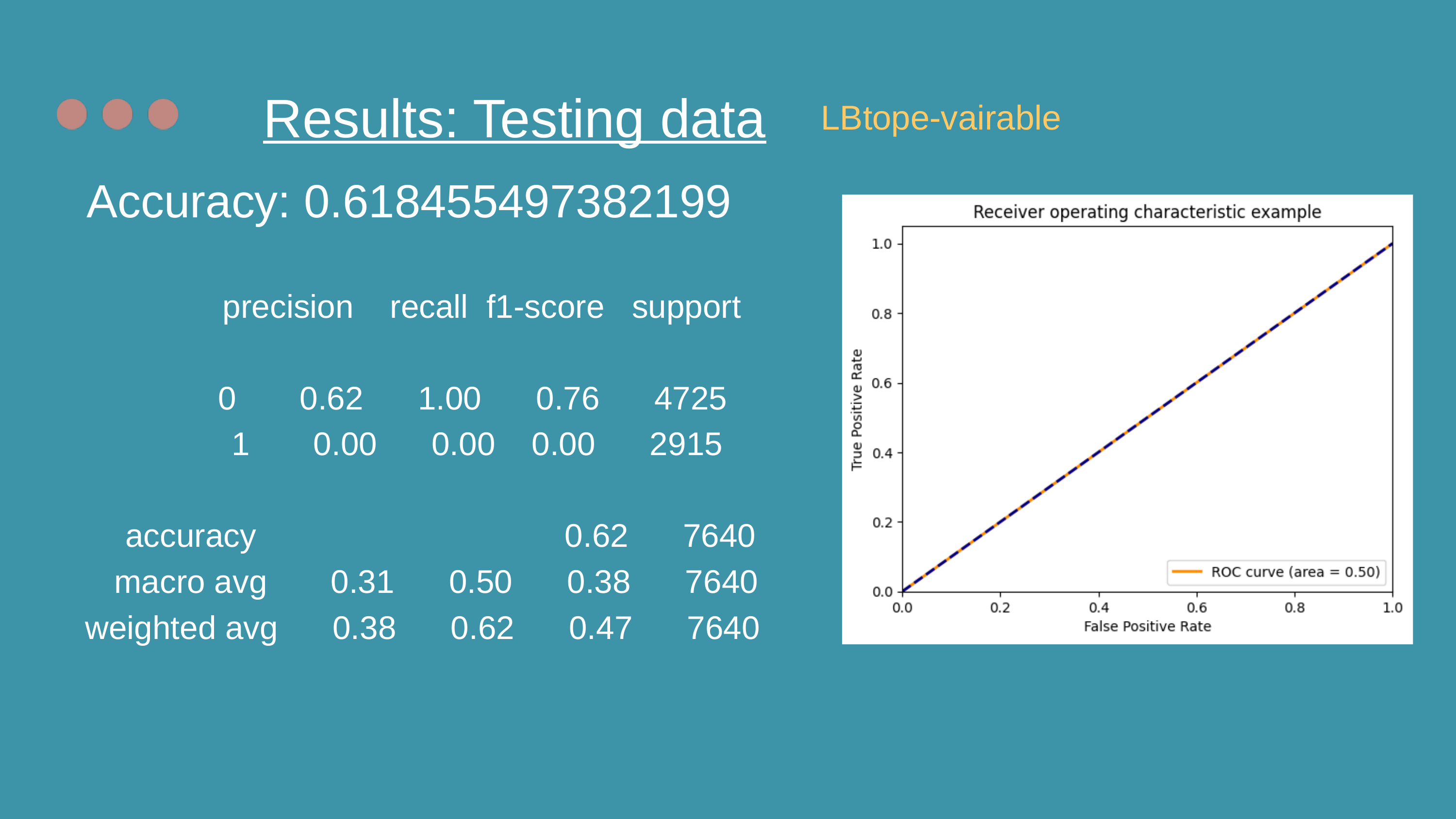

Results: Testing data
LBtope-vairable

Accuracy: 0.618455497382199

             precision    recall  f1-score   support

           0       0.62      1.00      0.76      4725
            1       0.00      0.00    0.00      2915

    accuracy                                  0.62      7640
   macro avg       0.31      0.50      0.38      7640
weighted avg      0.38      0.62      0.47      7640